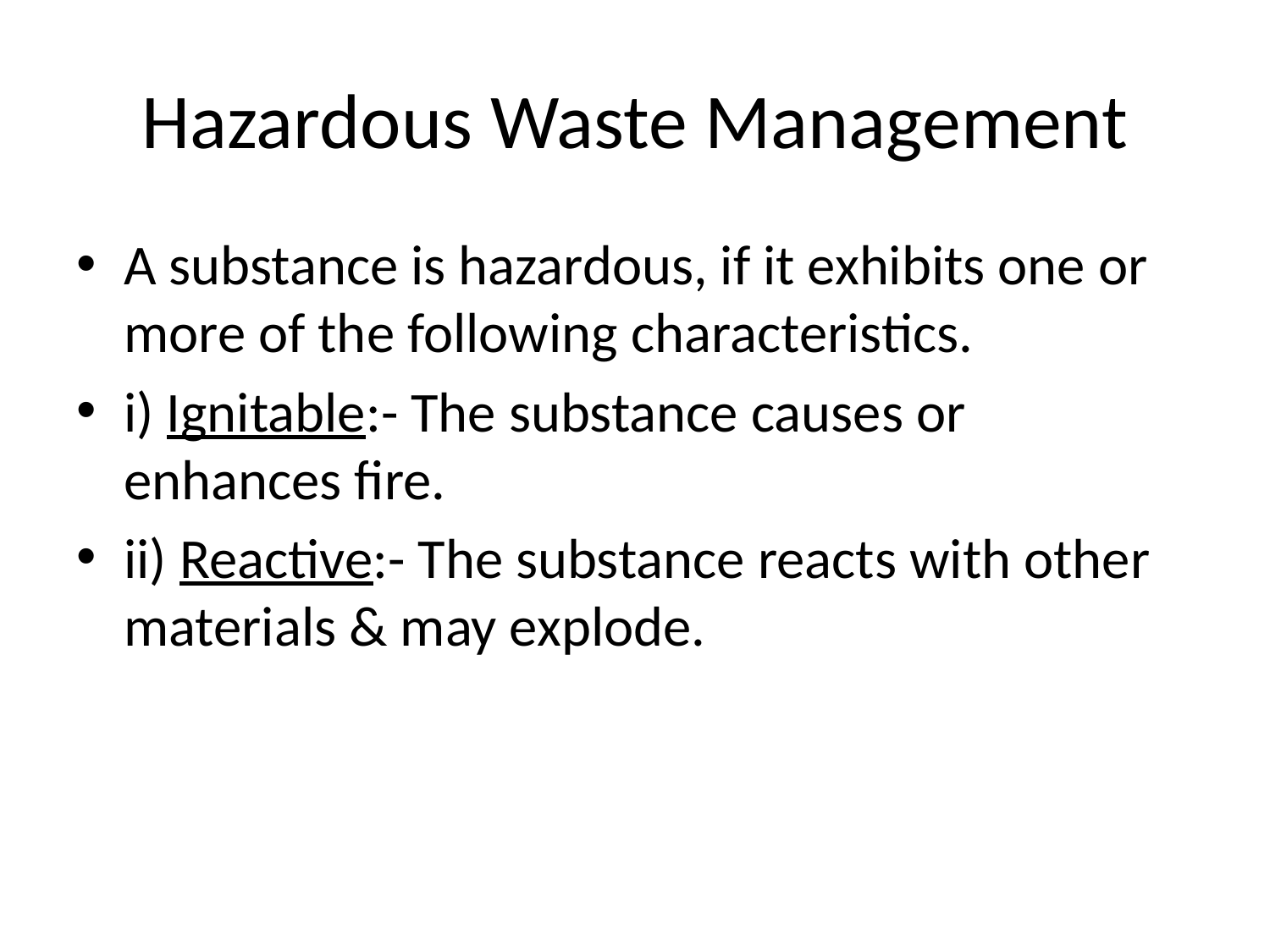

# Hazardous Waste Management
A substance is hazardous, if it exhibits one or more of the following characteristics.
i) Ignitable:- The substance causes or enhances fire.
ii) Reactive:- The substance reacts with other materials & may explode.